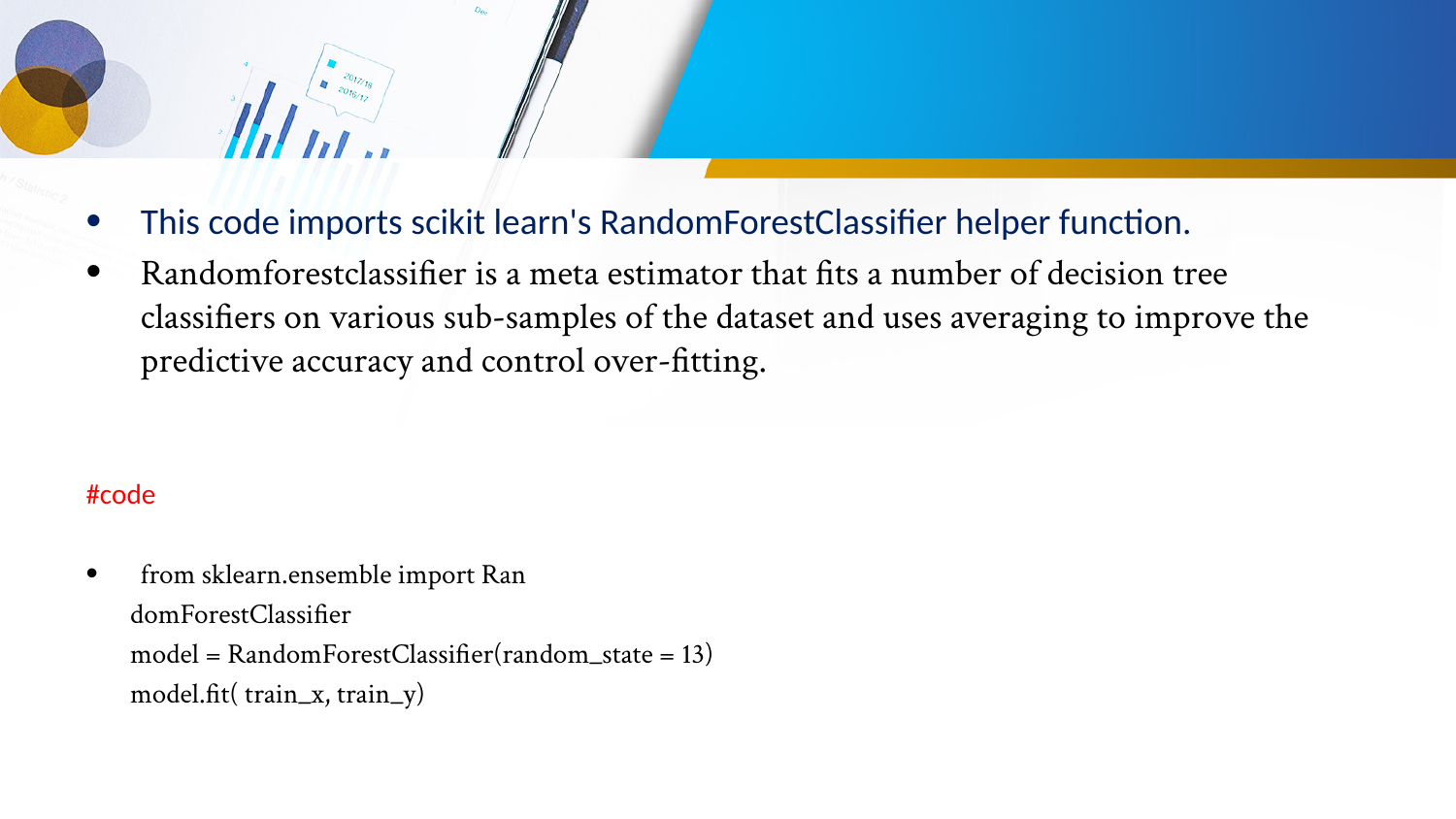

#
This code imports scikit learn's RandomForestClassifier helper function.
Randomforestclassifier is a meta estimator that fits a number of decision tree classifiers on various sub-samples of the dataset and uses averaging to improve the predictive accuracy and control over-fitting.

#code

from sklearn.ensemble import Ran
       domForestClassifier
       model = RandomForestClassifier(random_state = 13)
       model.fit( train_x, train_y)